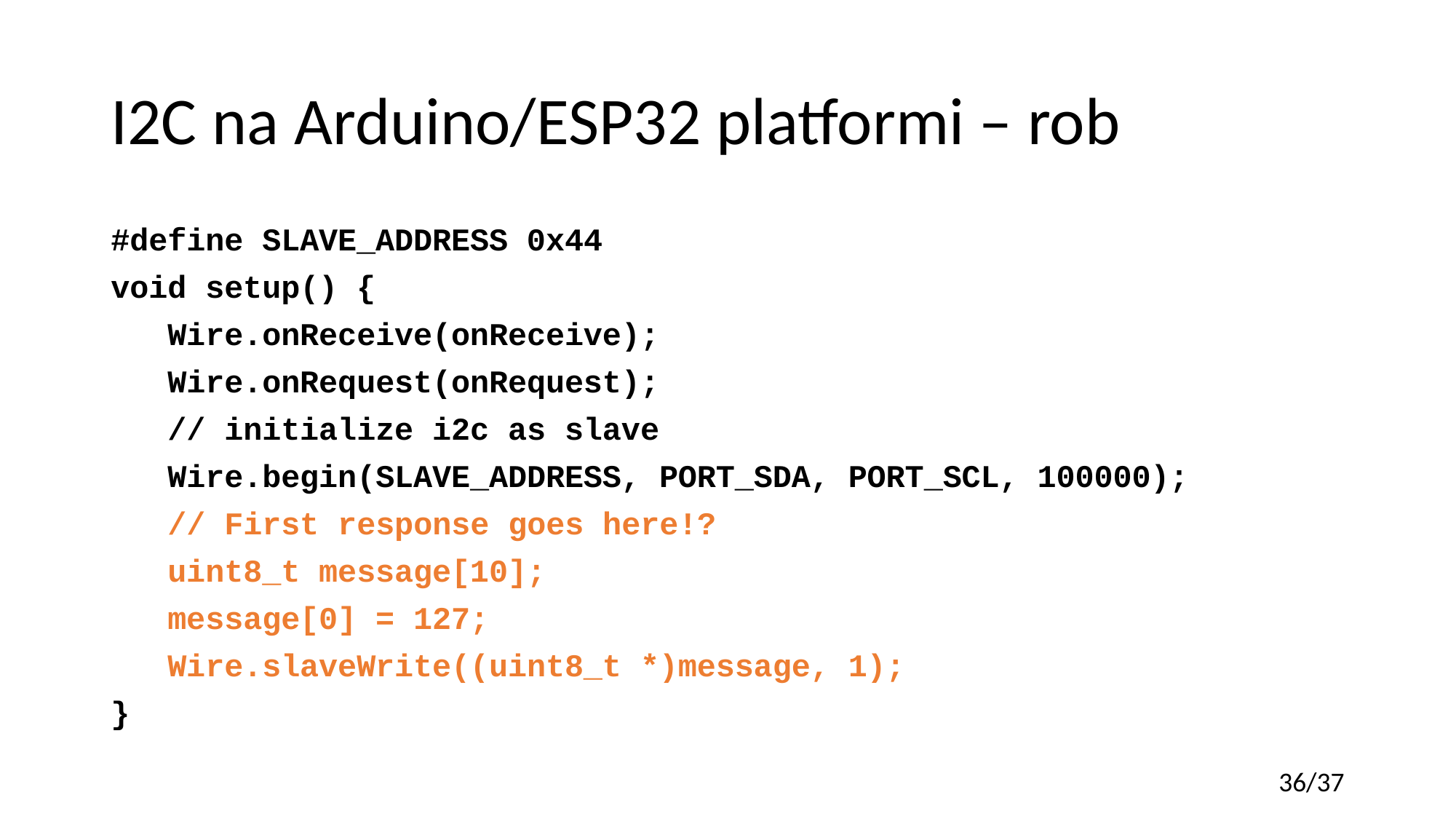

# I2C na Arduino/ESP32 platformi – rob
#define SLAVE_ADDRESS 0x44
void setup() {
   Wire.onReceive(onReceive);
   Wire.onRequest(onRequest);
   // initialize i2c as slave
   Wire.begin(SLAVE_ADDRESS, PORT_SDA, PORT_SCL, 100000);
   // First response goes here!?
   uint8_t message[10];
   message[0] = 127;
   Wire.slaveWrite((uint8_t *)message, 1);
}